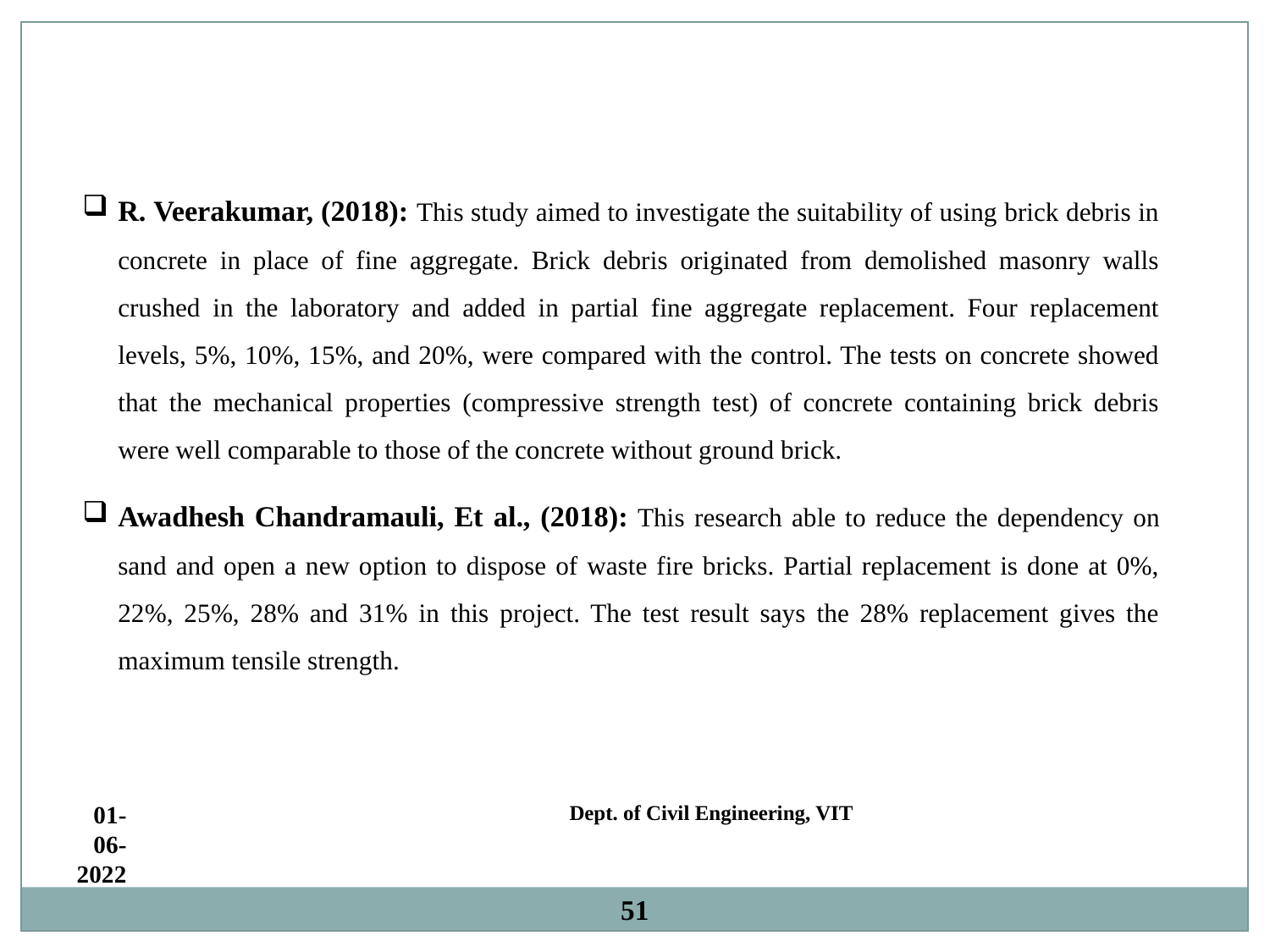

R. Veerakumar, (2018): This study aimed to investigate the suitability of using brick debris in concrete in place of fine aggregate. Brick debris originated from demolished masonry walls crushed in the laboratory and added in partial fine aggregate replacement. Four replacement levels, 5%, 10%, 15%, and 20%, were compared with the control. The tests on concrete showed that the mechanical properties (compressive strength test) of concrete containing brick debris were well comparable to those of the concrete without ground brick.
Awadhesh Chandramauli, Et al., (2018): This research able to reduce the dependency on sand and open a new option to dispose of waste fire bricks. Partial replacement is done at 0%, 22%, 25%, 28% and 31% in this project. The test result says the 28% replacement gives the maximum tensile strength.

01-06-2022
Dept. of Civil Engineering, VIT
51